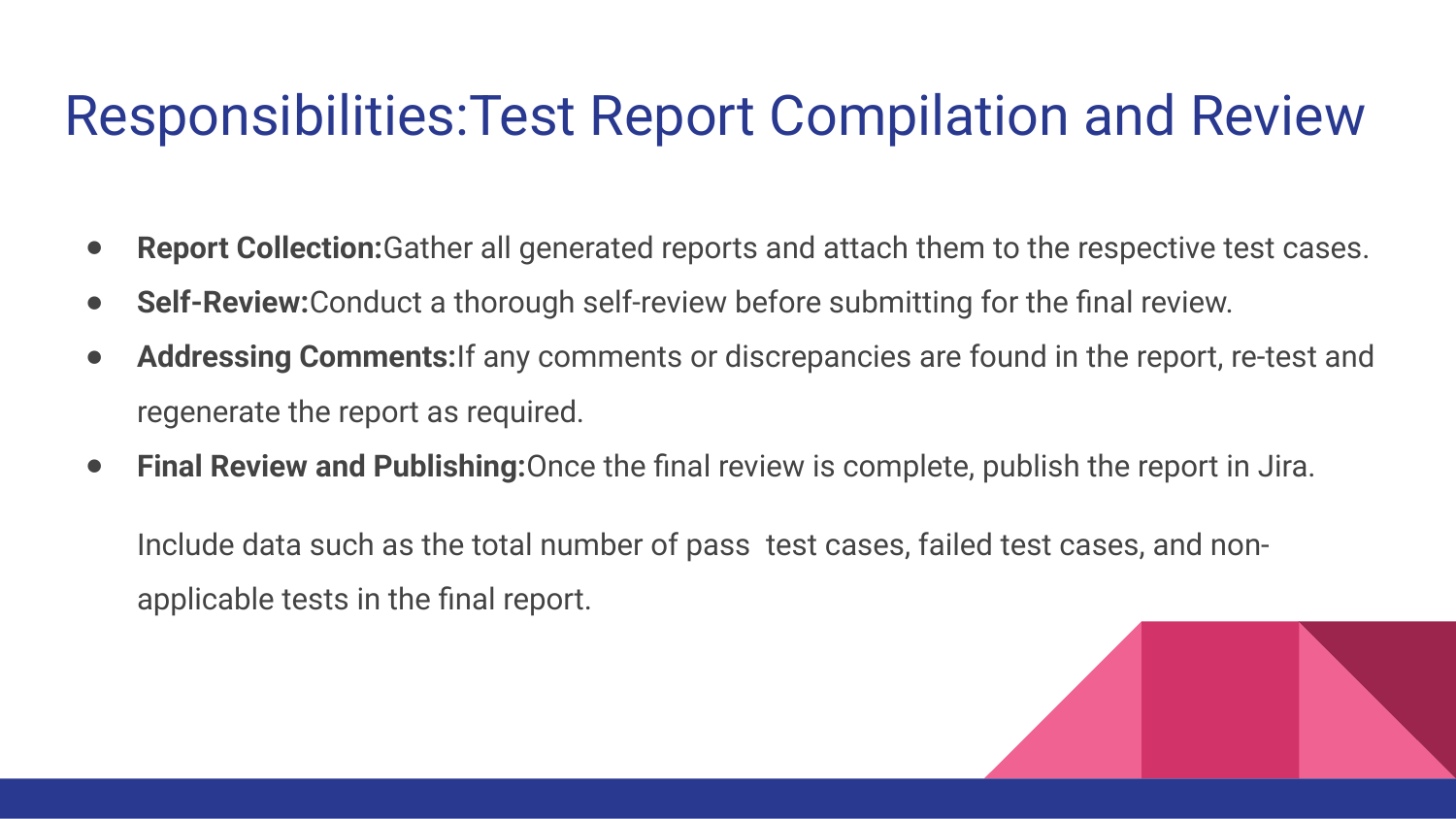

# Responsibilities:Test Report Compilation and Review
Report Collection:Gather all generated reports and attach them to the respective test cases.
Self-Review:Conduct a thorough self-review before submitting for the final review.
Addressing Comments:If any comments or discrepancies are found in the report, re-test and regenerate the report as required.
Final Review and Publishing:Once the final review is complete, publish the report in Jira.
Include data such as the total number of pass  test cases, failed test cases, and non-applicable tests in the final report.